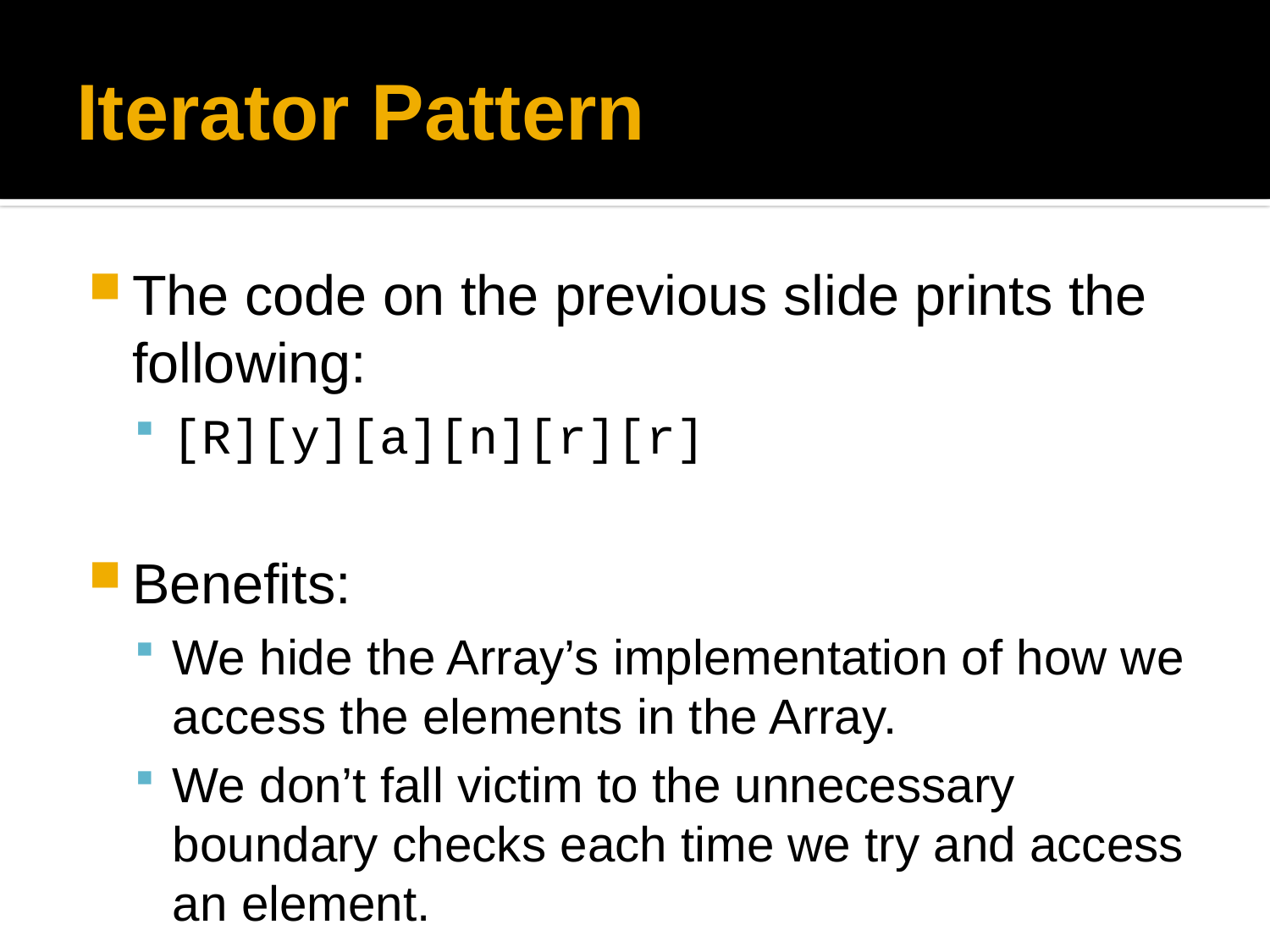

# Iterator Pattern
The code on the previous slide prints the following:
[R][y][a][n][r][r]

Benefits:
We hide the Array’s implementation of how we access the elements in the Array.
We don’t fall victim to the unnecessary boundary checks each time we try and access an element.